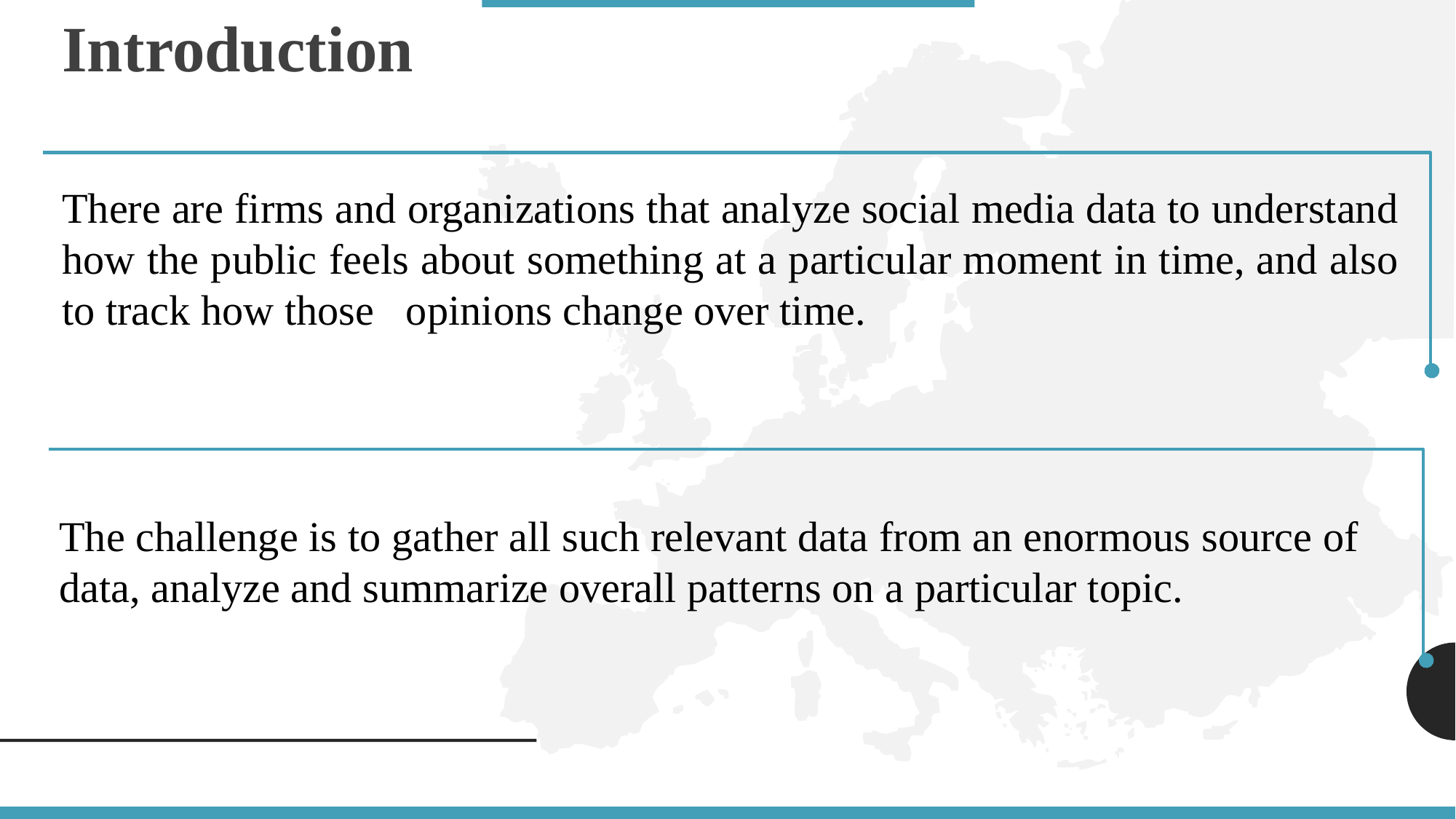

Introduction

There are firms and organizations that analyze social media data to understand how the public feels about something at a particular moment in time, and also to track how those   opinions change over time.

The challenge is to gather all such relevant data from an enormous source of data, analyze and summarize overall patterns on a particular topic.